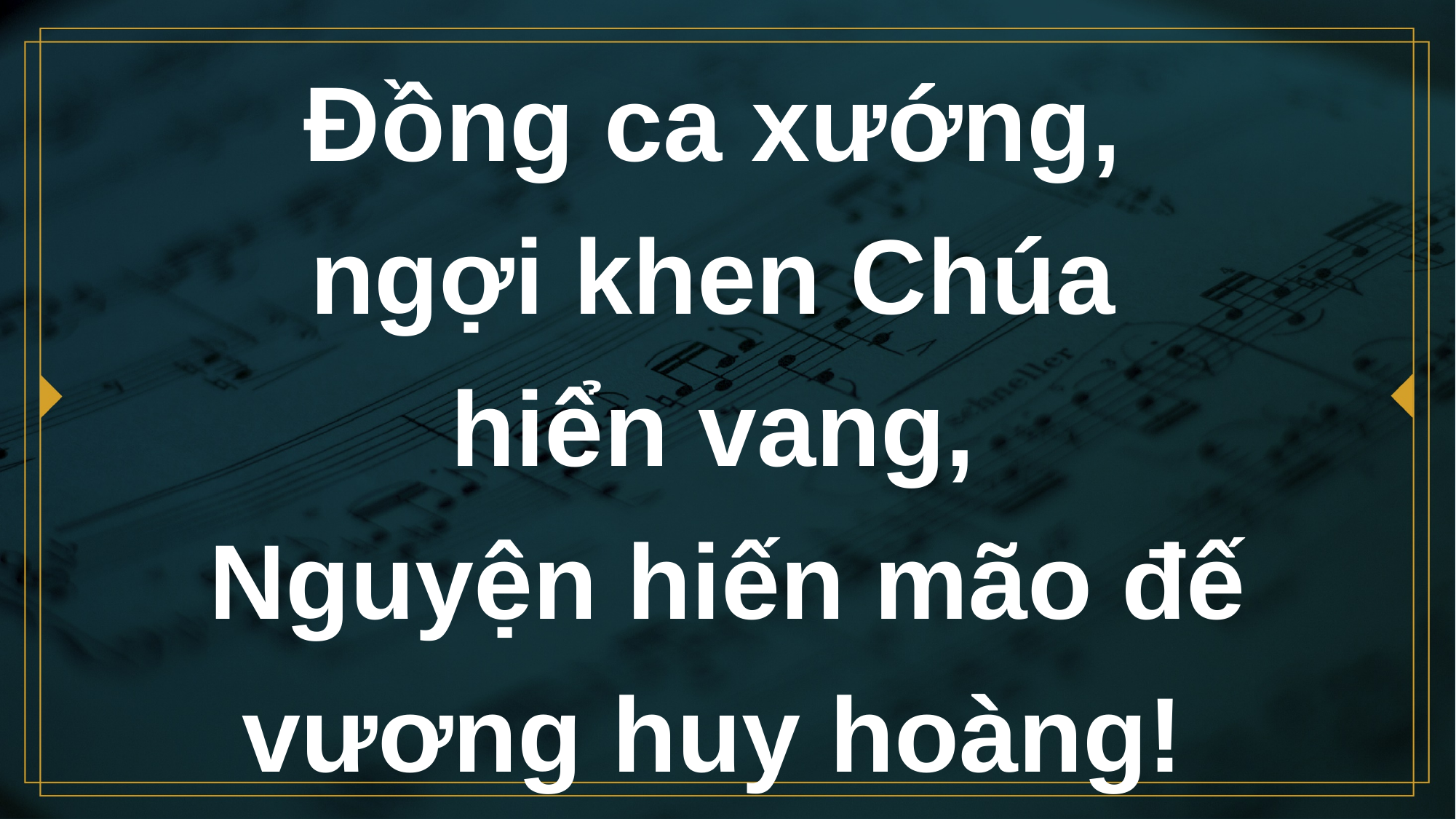

# Đồng ca xướng, ngợi khen Chúa hiển vang, Nguyện hiến mão đế vương huy hoàng!